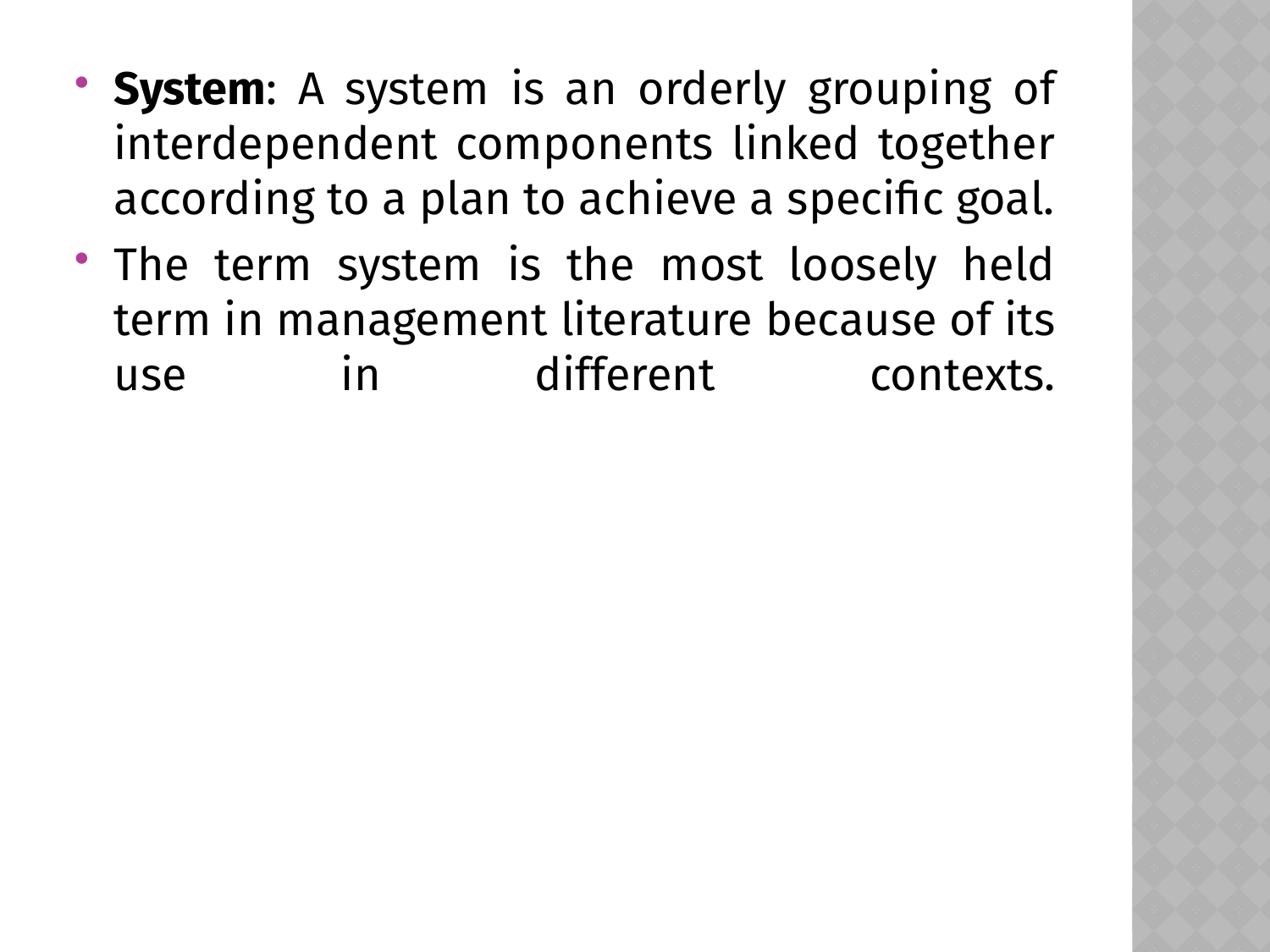

System: A system is an orderly grouping of interdependent components linked together according to a plan to achieve a specific goal.
The term system is the most loosely held term in management literature because of its use in different contexts.